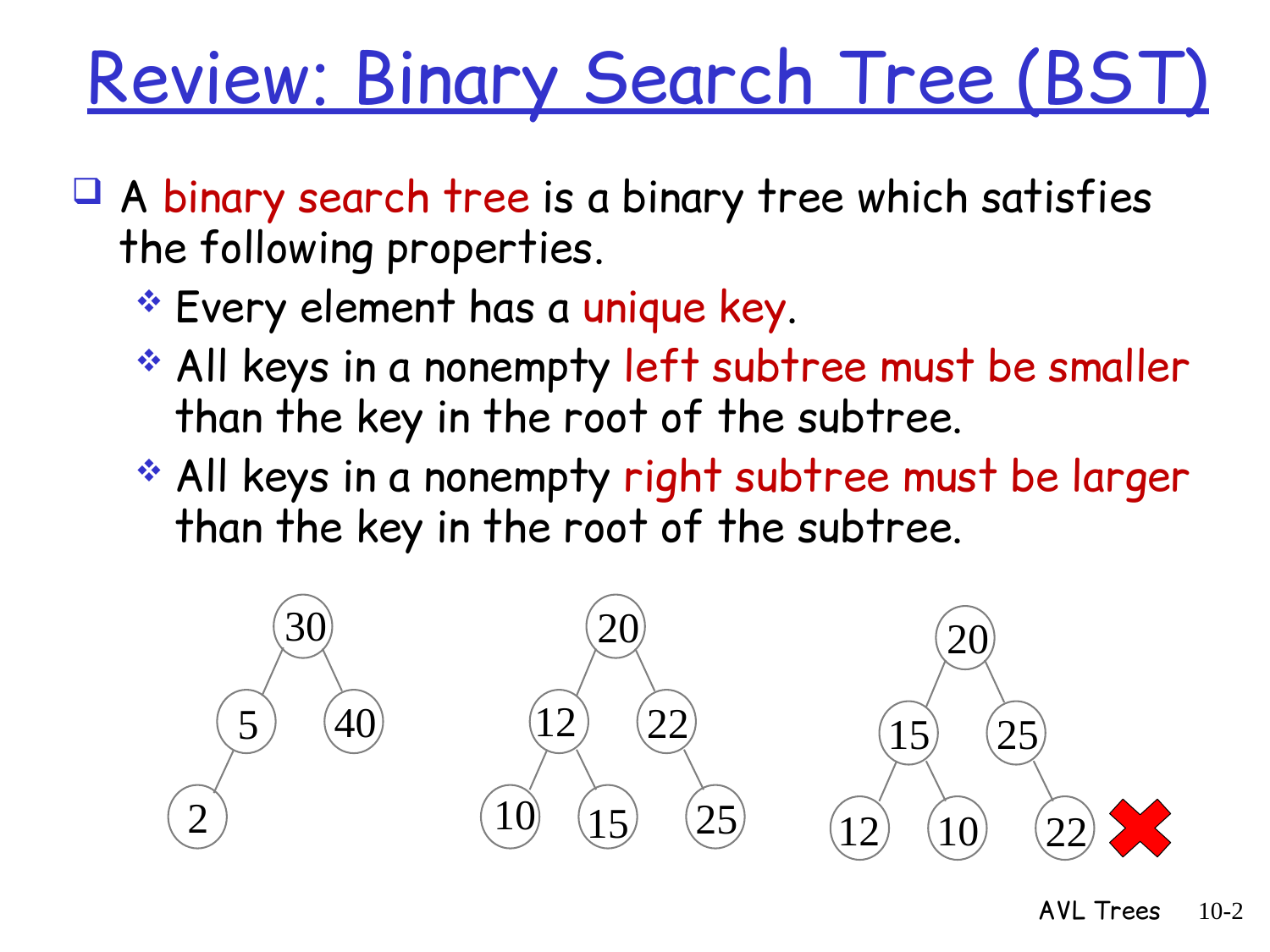

# Review: Binary Search Tree (BST)
A binary search tree is a binary tree which satisfies the following properties.
Every element has a unique key.
All keys in a nonempty left subtree must be smaller than the key in the root of the subtree.
All keys in a nonempty right subtree must be larger than the key in the root of the subtree.
30

20

20

15

25

12

10

22

12

40

15

25
22

5

10

2

AVL Trees
10-2